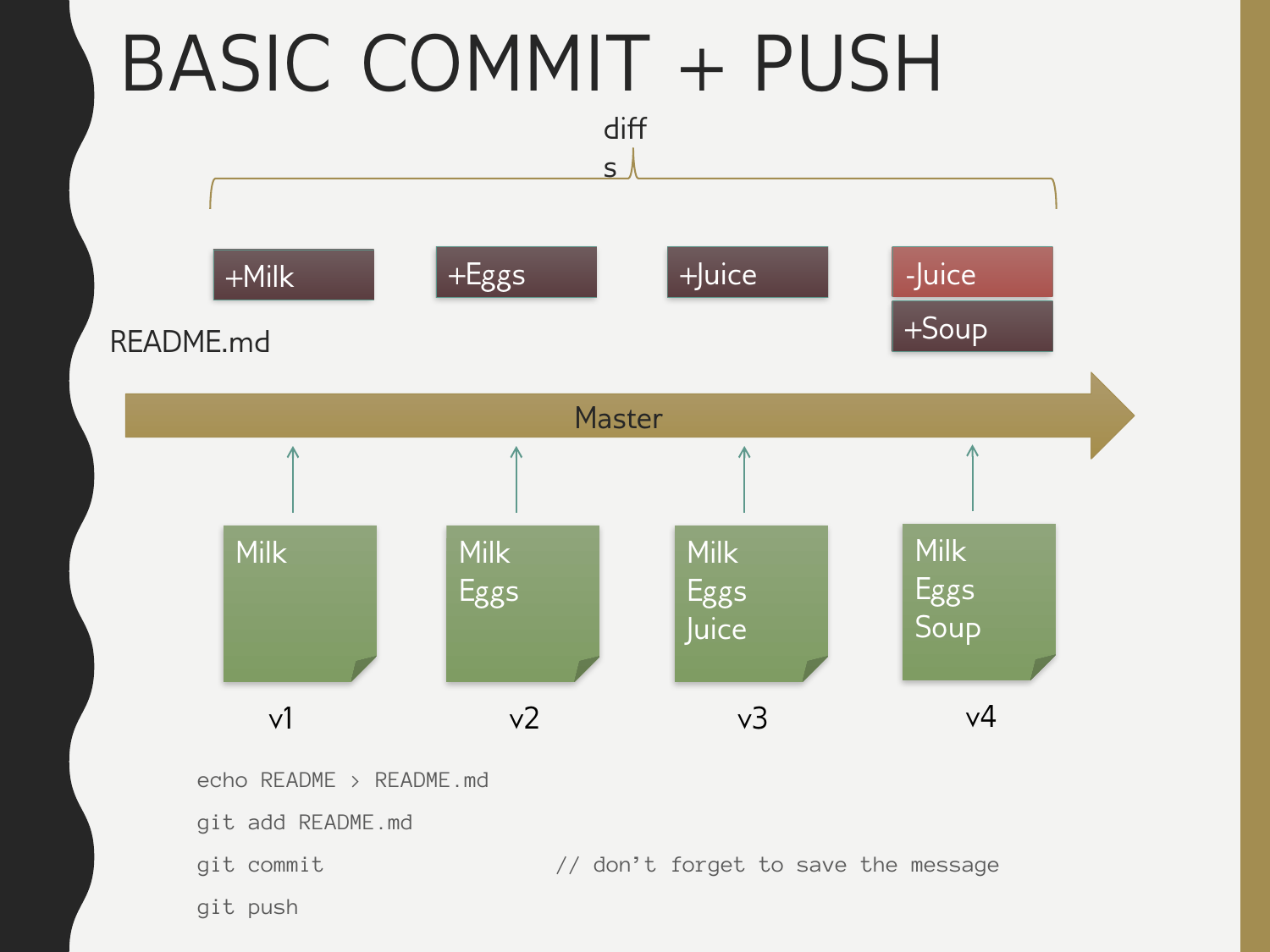

# Basic Commit + Push
diffs
-Juice
+Eggs
+Juice
+Milk
+Soup
README.md
Master
Milk
Eggs
Soup
Milk
Milk
Eggs
Milk
Eggs
Juice
v4
v1
v2
v3
echo README > README.md
git add README.md
git commit			// don’t forget to save the message
git push